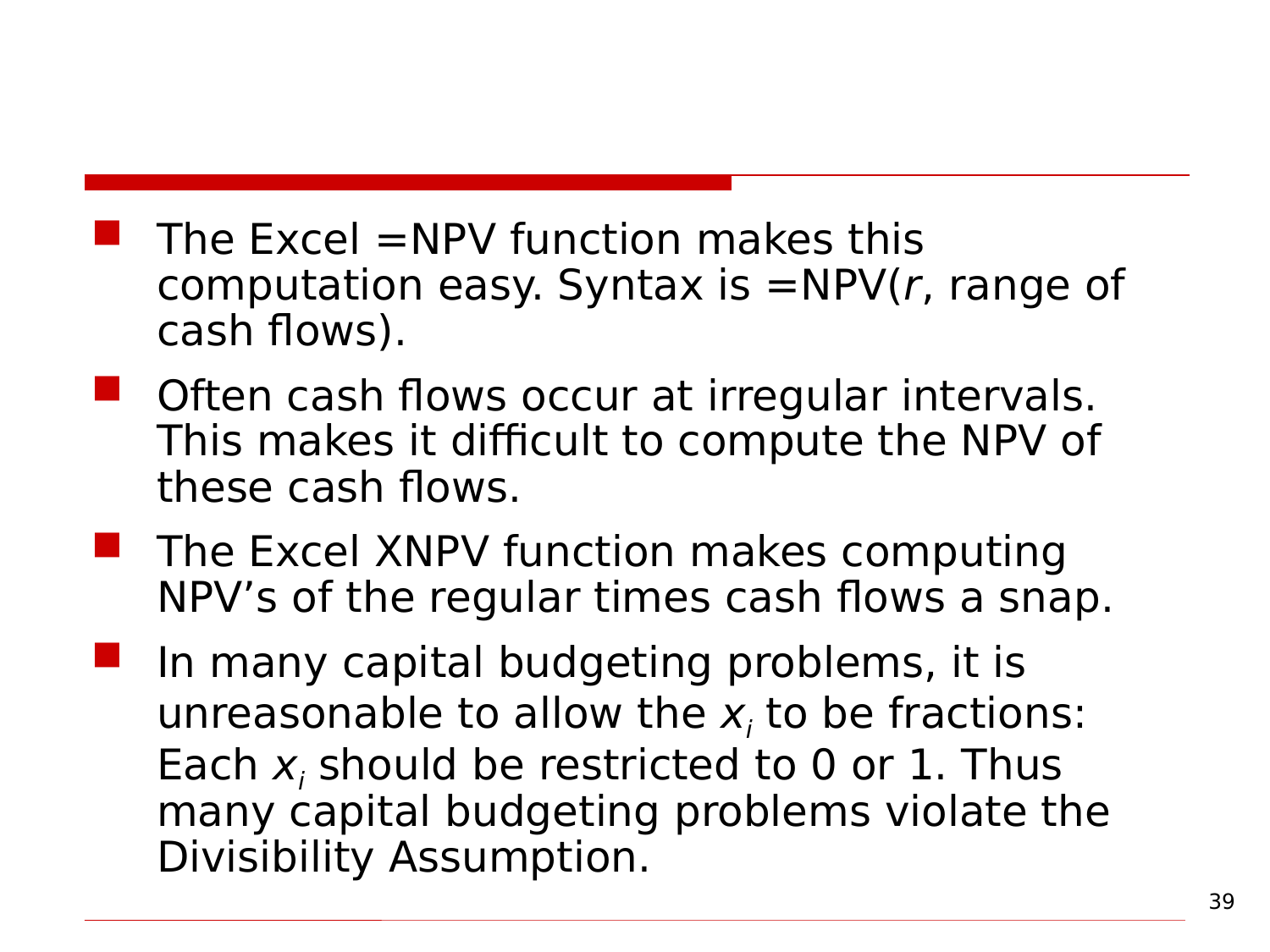

#
The Excel =NPV function makes this computation easy. Syntax is =NPV(r, range of cash flows).
Often cash flows occur at irregular intervals. This makes it difficult to compute the NPV of these cash flows.
The Excel XNPV function makes computing NPV’s of the regular times cash flows a snap.
In many capital budgeting problems, it is unreasonable to allow the xi to be fractions: Each xi should be restricted to 0 or 1. Thus many capital budgeting problems violate the Divisibility Assumption.